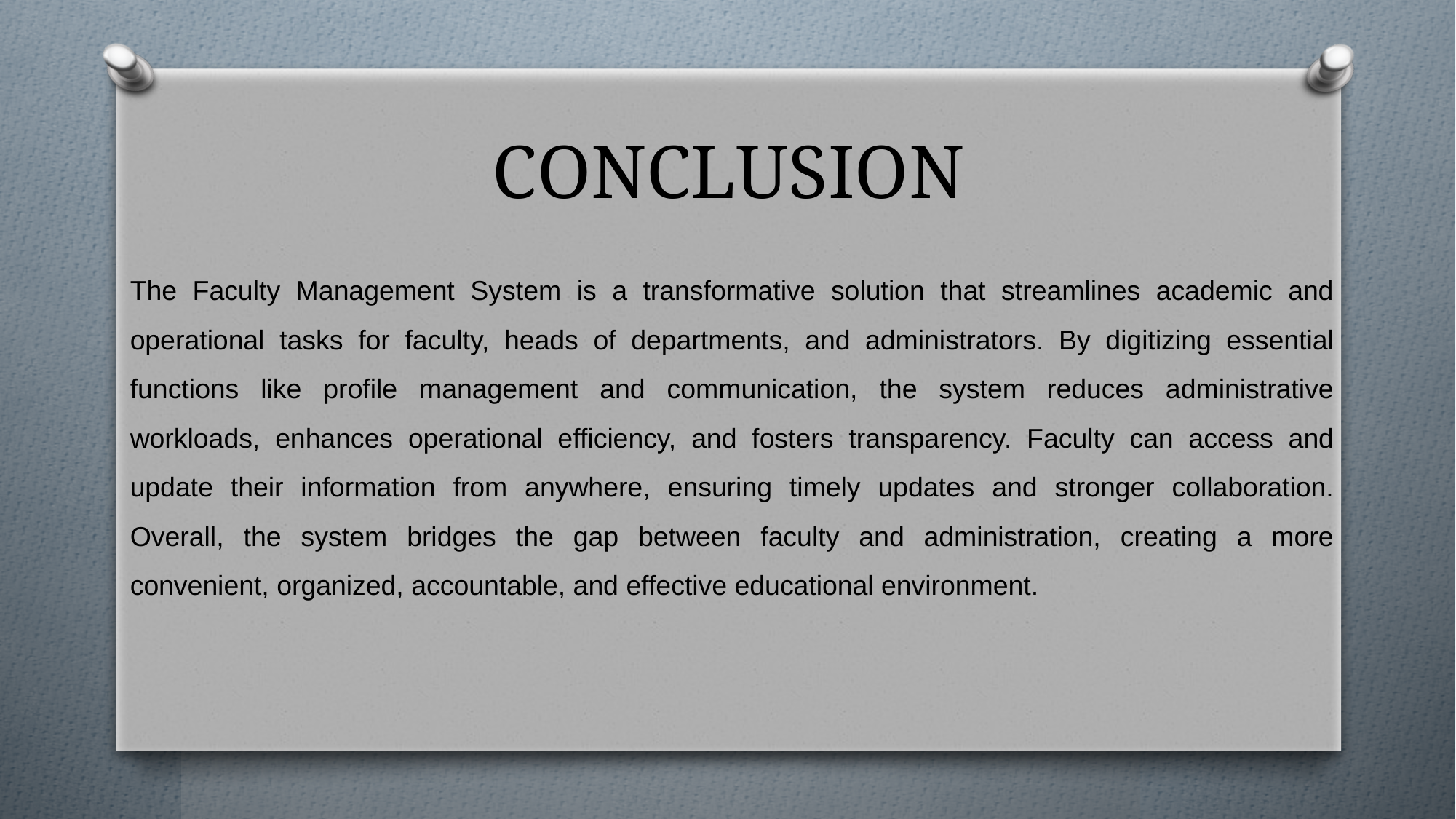

# CONCLUSION
The Faculty Management System is a transformative solution that streamlines academic and operational tasks for faculty, heads of departments, and administrators. By digitizing essential functions like profile management and communication, the system reduces administrative workloads, enhances operational efficiency, and fosters transparency. Faculty can access and update their information from anywhere, ensuring timely updates and stronger collaboration. Overall, the system bridges the gap between faculty and administration, creating a more convenient, organized, accountable, and effective educational environment.